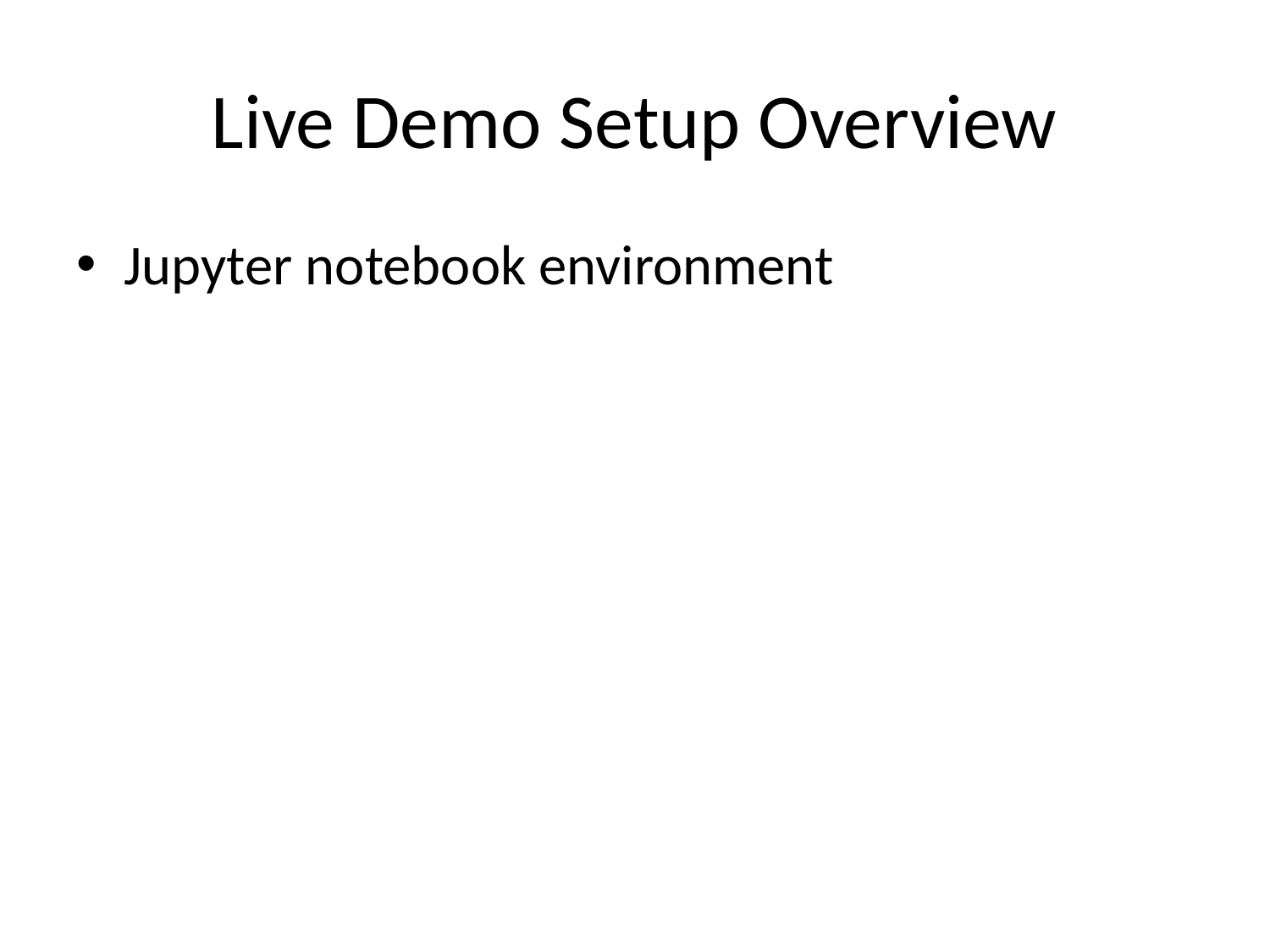

# Live Demo Setup Overview
Jupyter notebook environment